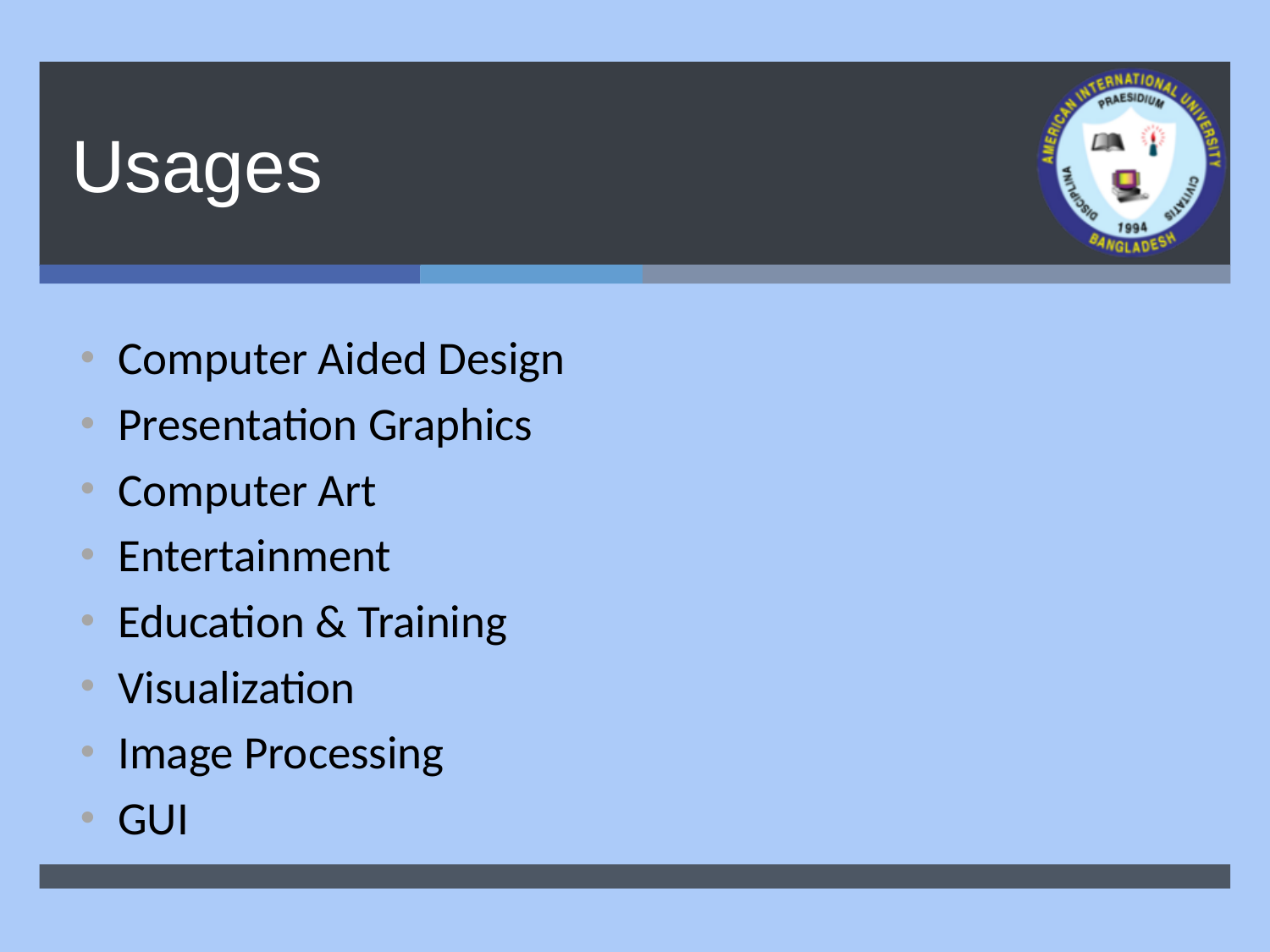

# Usages
Computer Aided Design
Presentation Graphics
Computer Art
Entertainment
Education & Training
Visualization
Image Processing
GUI